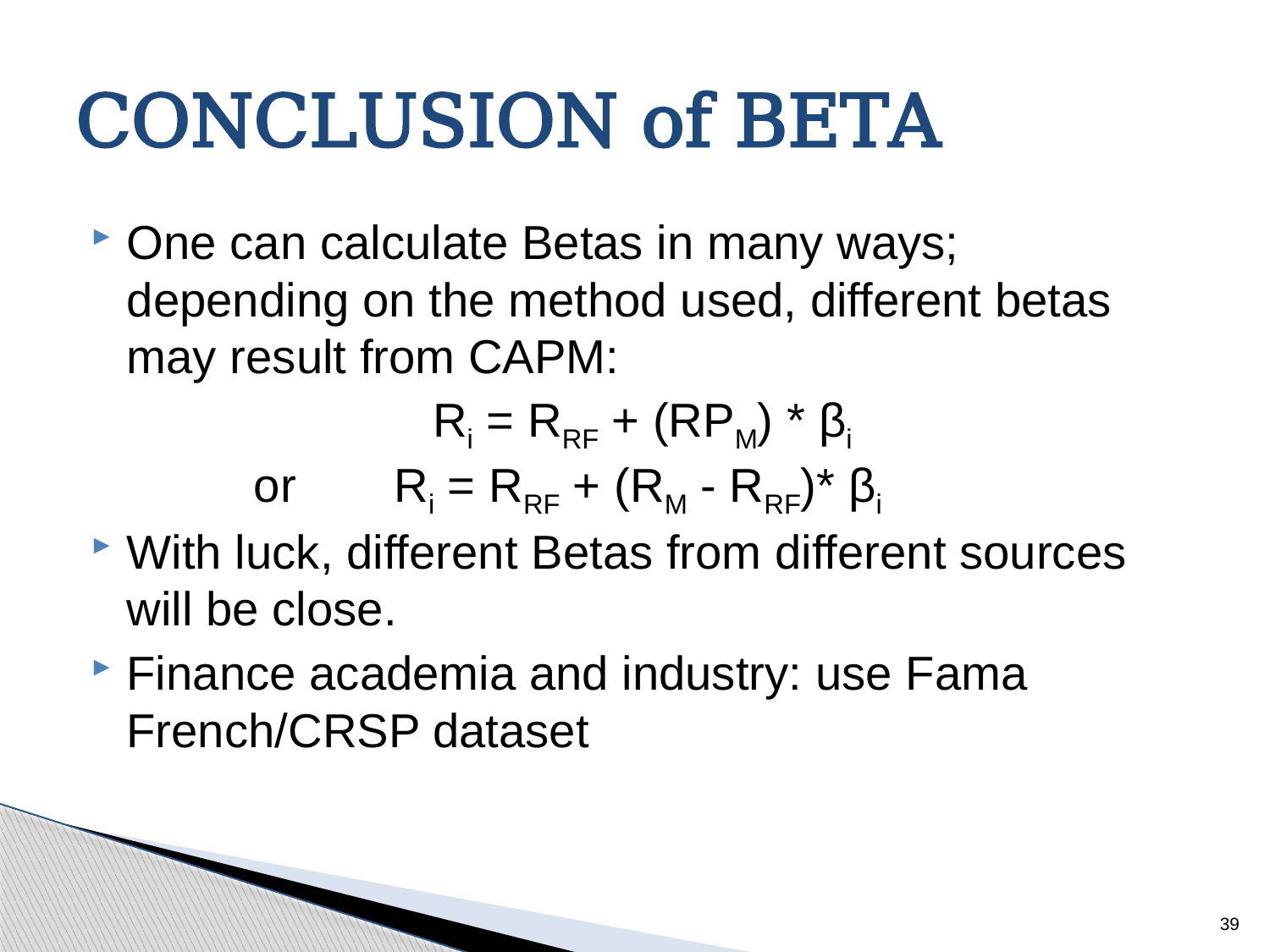

# CONCLUSION of BETA
One can calculate Betas in many ways;  depending on the method used, different betas may result from CAPM:
Ri = RRF + (RPM) * βi
		or	 Ri = RRF + (RM - RRF)* βi
With luck, different Betas from different sources will be close.
Finance academia and industry: use Fama French/CRSP dataset
39